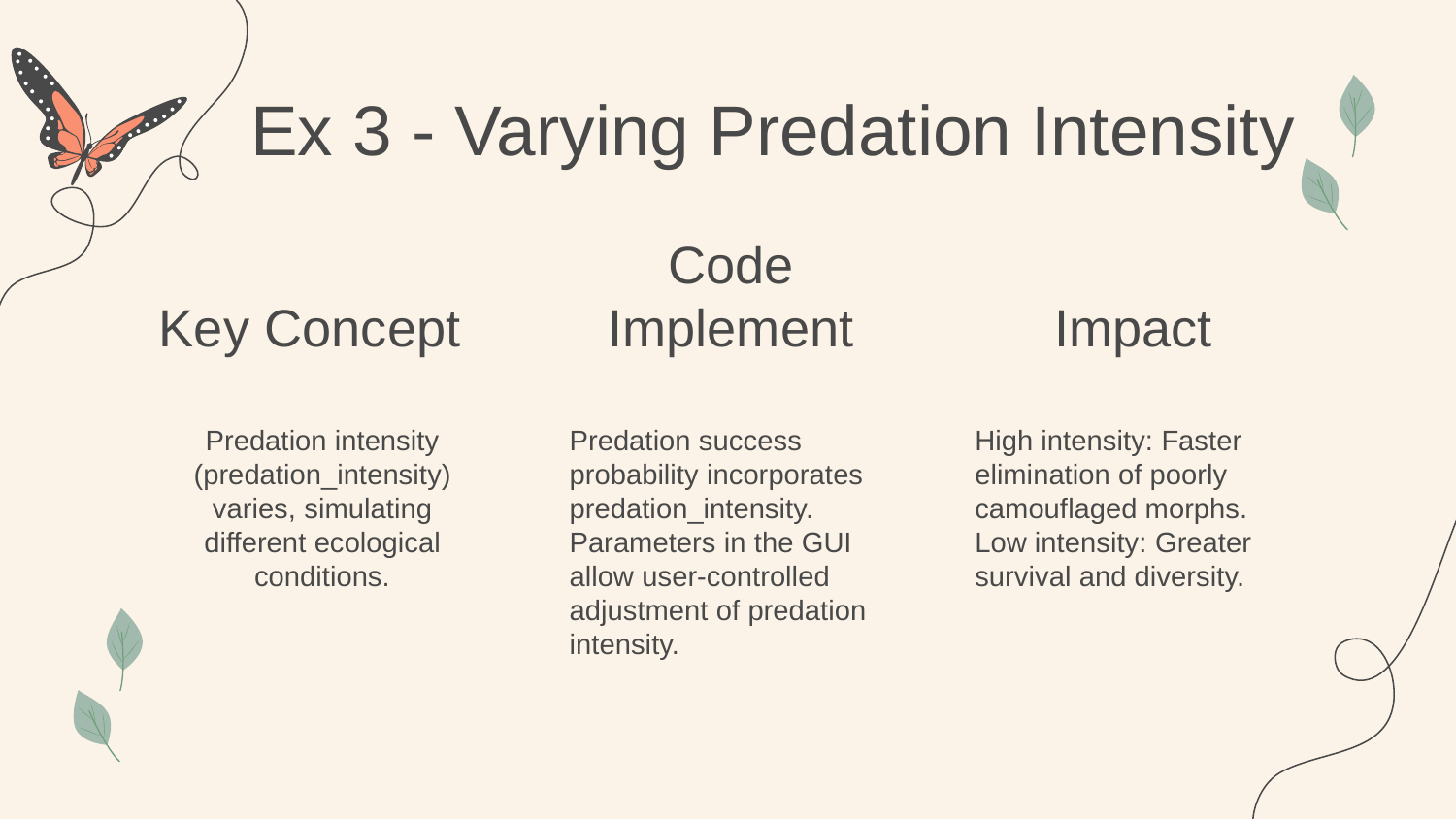

# Ex 3 - Varying Predation Intensity
Code Implement
Key Concept
Impact
Predation success probability incorporates predation_intensity.
Parameters in the GUI allow user-controlled adjustment of predation intensity.

High intensity: Faster elimination of poorly camouflaged morphs.
Low intensity: Greater survival and diversity.

Predation intensity (predation_intensity) varies, simulating different ecological conditions.